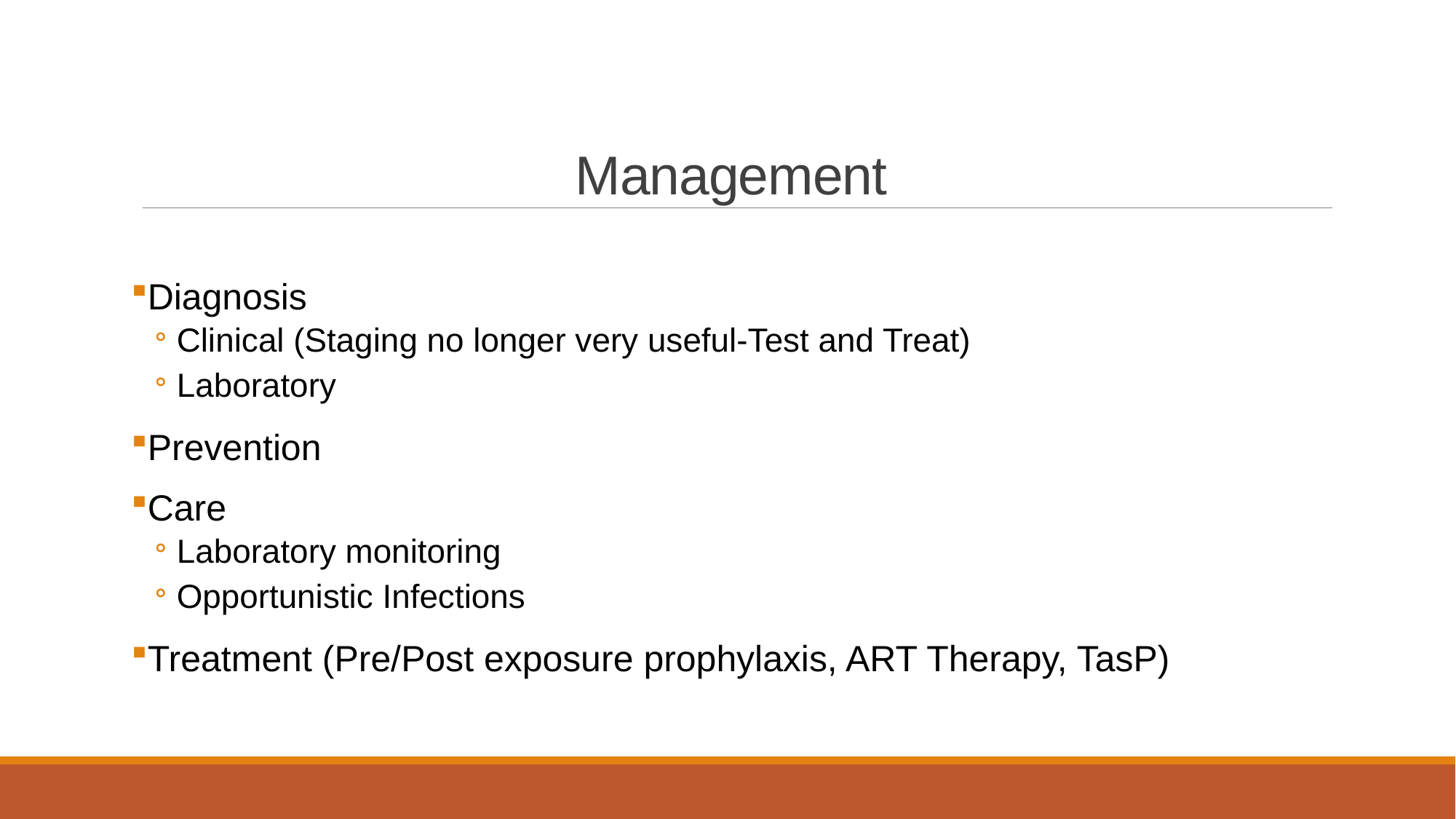

# Management

Diagnosis
Clinical (Staging no longer very useful-Test and Treat)
Laboratory
Prevention
Care
Laboratory monitoring
Opportunistic Infections
Treatment (Pre/Post exposure prophylaxis, ART Therapy, TasP)